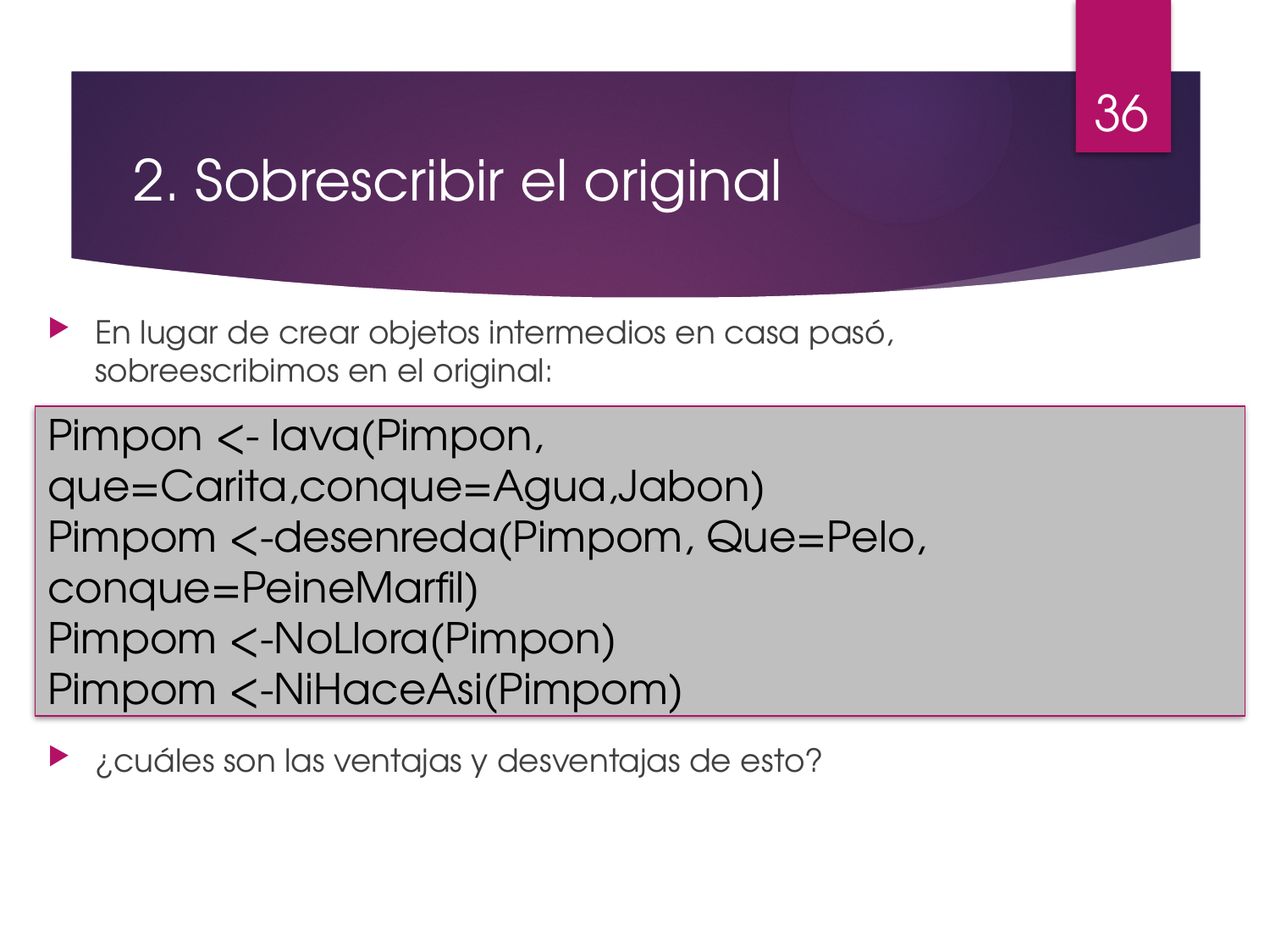

36
# 2. Sobrescribir el original
En lugar de crear objetos intermedios en casa pasó, sobreescribimos en el original:

¿cuáles son las ventajas y desventajas de esto?
Pimpon <- lava(Pimpon, que=Carita,conque=Agua,Jabon)
Pimpom <-desenreda(Pimpom, Que=Pelo, conque=PeineMarfil)
Pimpom <-NoLlora(Pimpon)
Pimpom <-NiHaceAsi(Pimpom)